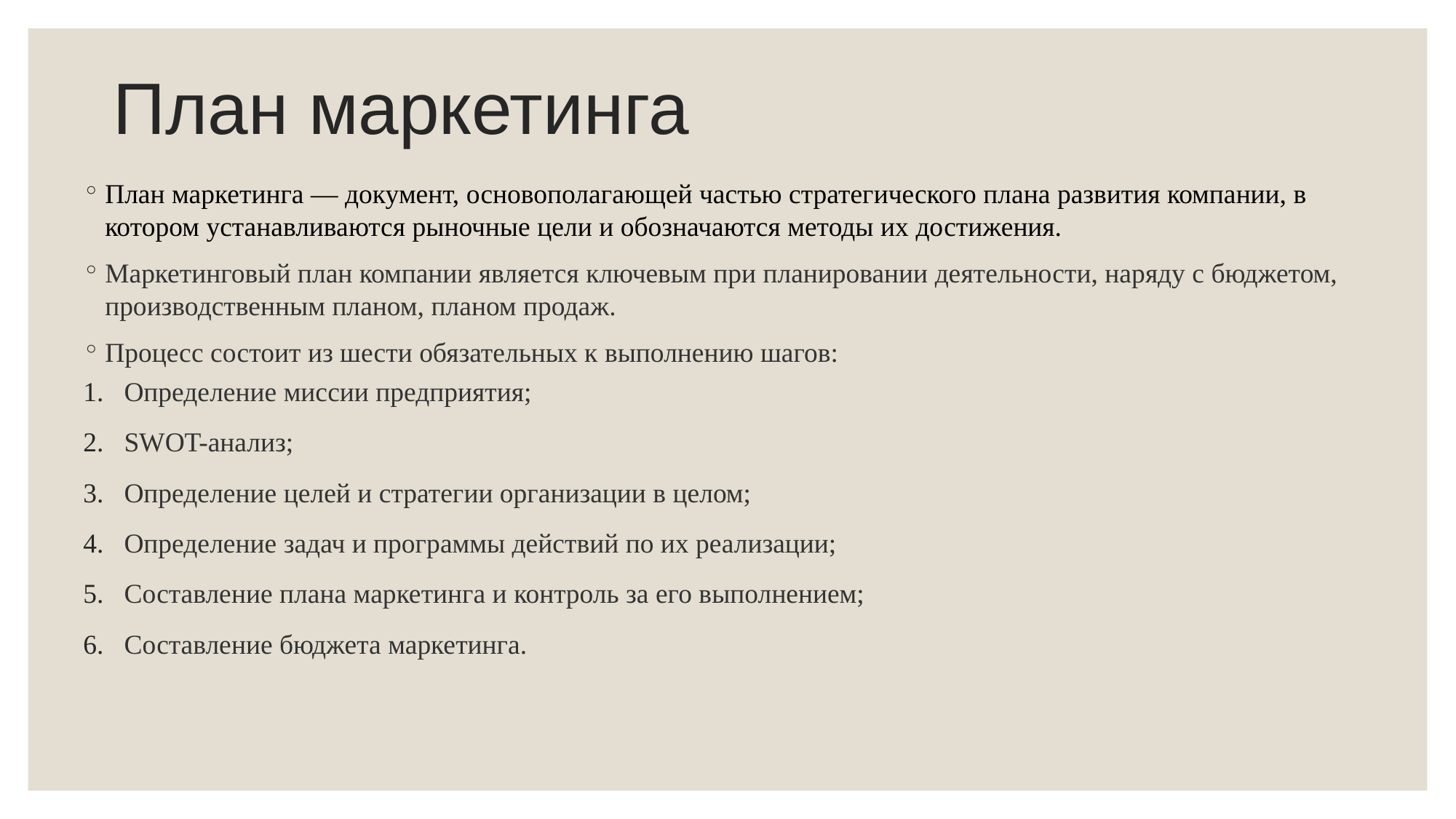

# План маркетинга
План маркетинга — документ, основополагающей частью стратегического плана развития компании, в котором устанавливаются рыночные цели и обозначаются методы их достижения.
Маркетинговый план компании является ключевым при планировании деятельности, наряду с бюджетом, производственным планом, планом продаж.
Процесс состоит из шести обязательных к выполнению шагов:
Определение миссии предприятия;
SWOT-анализ;
Определение целей и стратегии организации в целом;
Определение задач и программы действий по их реализации;
Составление плана маркетинга и контроль за его выполнением;
Составление бюджета маркетинга.